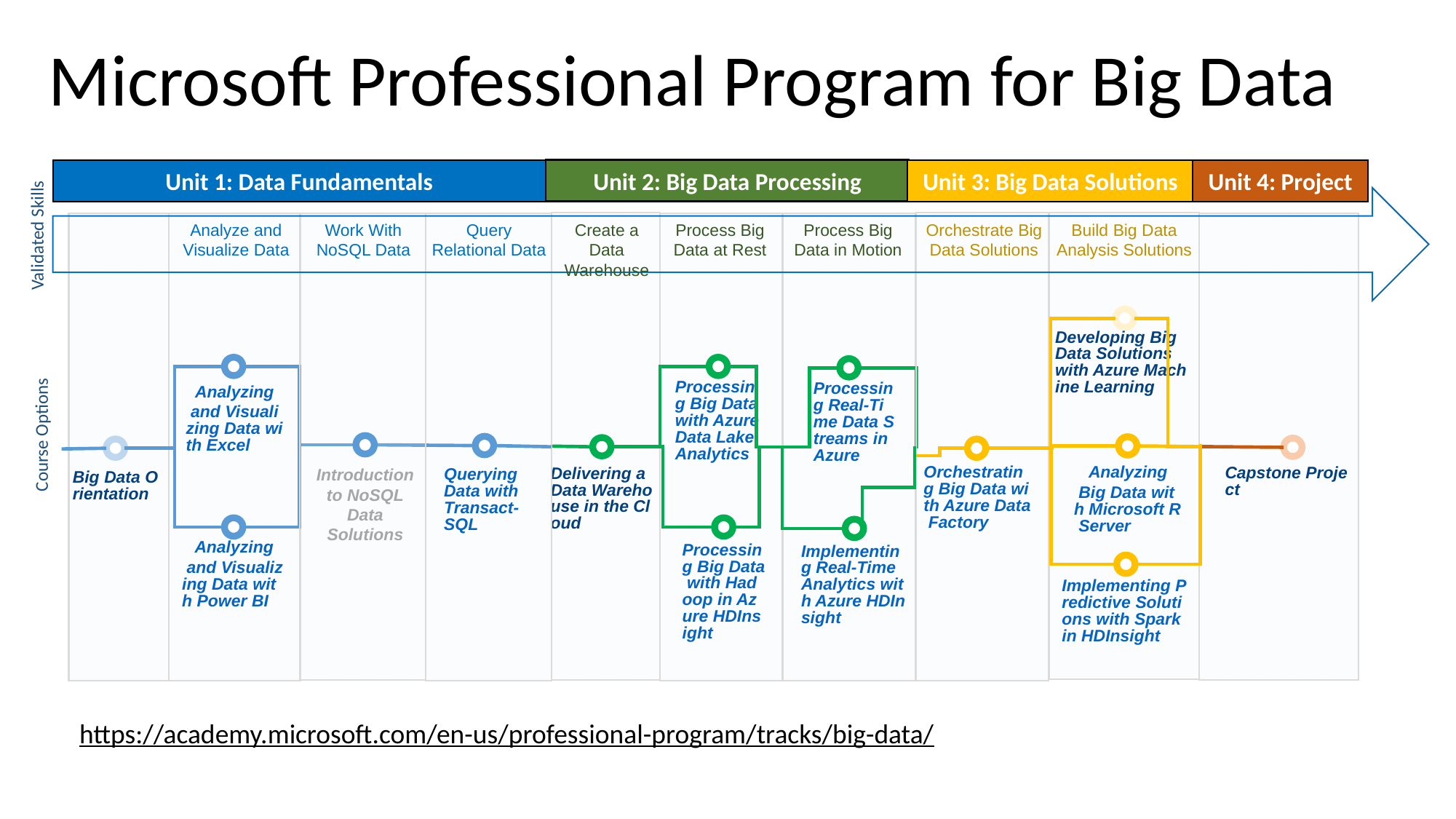

Microsoft Professional Program for Big Data
Unit 1: Data Fundamentals
Unit 2: Big Data Processing
Unit 3: Big Data Solutions
Unit 4: Project

Analyze and Visualize Data
Work With NoSQL Data
Query Relational Data
Create a Data Warehouse
Process Big Data at Rest
Process Big Data in Motion
Orchestrate Big Data Solutions
Build Big Data Analysis Solutions
Validated Skills

Processing Big Data with Azure Data Lake Analytics
Processing Real-Time Data Streams in Azure

Delivering a Data Warehouse in the Cloud

Processing Big Data with Hadoop in Azure HDInsight
Implementing Real-Time Analytics with Azure HDInsight

Analyzing and Visualizing Data with Excel
Course Options

Querying Data with Transact-SQL
Introduction to NoSQL Data Solutions
Big Data Orientation

Analyzing and Visualizing Data with Power BI

Capstone Project

Developing Big Data Solutions with Azure Machine Learning

Orchestrating Big Data with Azure Data Factory
Analyzing Big Data with Microsoft R Server

Implementing Predictive Solutions with Spark in HDInsight
https://academy.microsoft.com/en-us/professional-program/tracks/big-data/